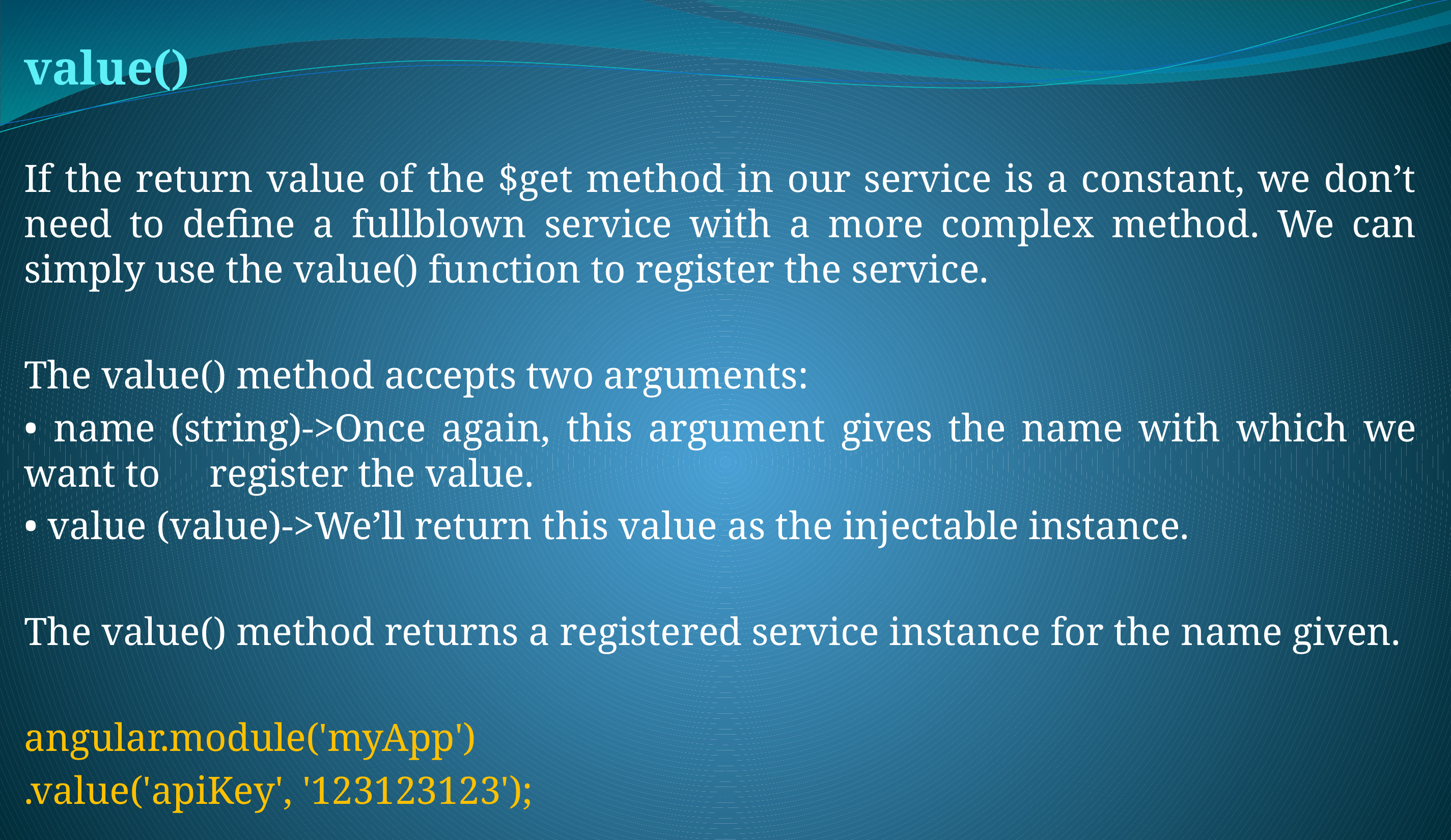

value()

If the return value of the $get method in our service is a constant, we don’t need to define a fullblown service with a more complex method. We can simply use the value() function to register the service.

The value() method accepts two arguments:
• name (string)->Once again, this argument gives the name with which we want to     register the value.
• value (value)->We’ll return this value as the injectable instance.

The value() method returns a registered service instance for the name given.

angular.module('myApp')
.value('apiKey', '123123123');